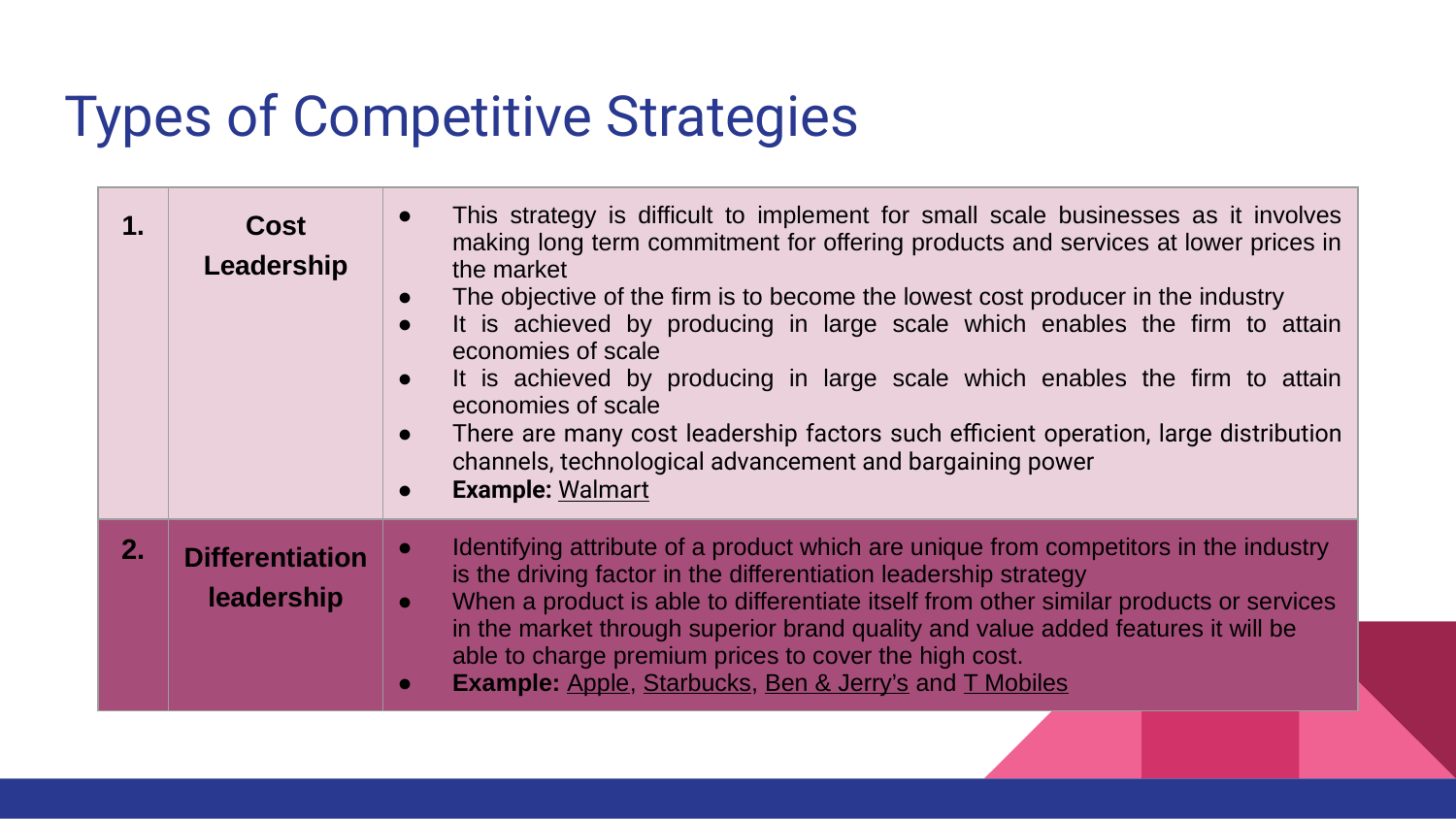

# Types of Competitive Strategies
| 1. | Cost Leadership | This strategy is difficult to implement for small scale businesses as it involves making long term commitment for offering products and services at lower prices in the market The objective of the firm is to become the lowest cost producer in the industry It is achieved by producing in large scale which enables the firm to attain economies of scale It is achieved by producing in large scale which enables the firm to attain economies of scale There are many cost leadership factors such efficient operation, large distribution channels, technological advancement and bargaining power Example: Walmart |
| --- | --- | --- |
| 2. | Differentiation leadership | Identifying attribute of a product which are unique from competitors in the industry is the driving factor in the differentiation leadership strategy When a product is able to differentiate itself from other similar products or services in the market through superior brand quality and value added features it will be able to charge premium prices to cover the high cost. Example: Apple, Starbucks, Ben & Jerry’s and T Mobiles |